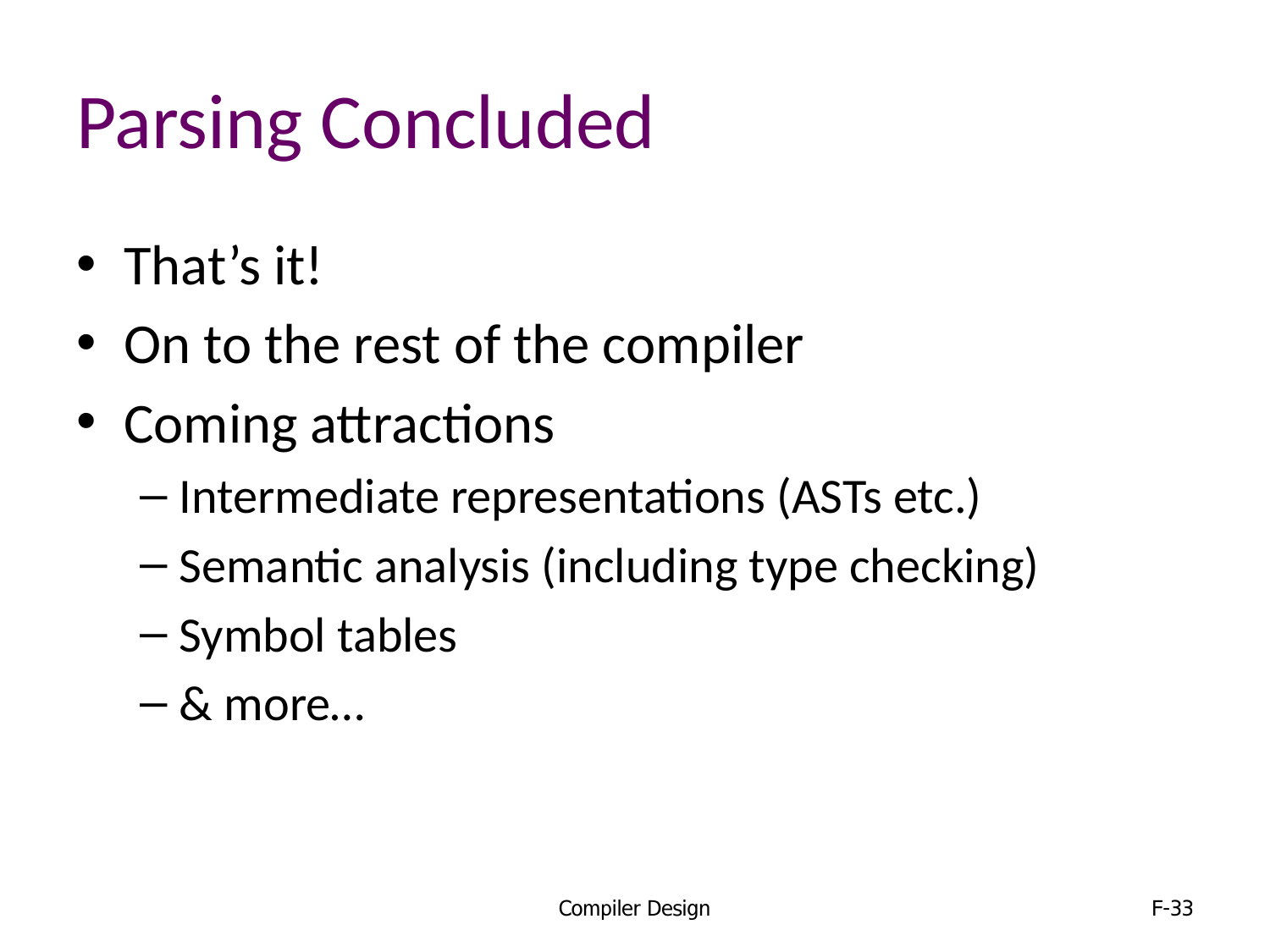

# Parsing Concluded
That’s it!
On to the rest of the compiler
Coming attractions
Intermediate representations (ASTs etc.)
Semantic analysis (including type checking)
Symbol tables
& more…
Compiler Design
F-33